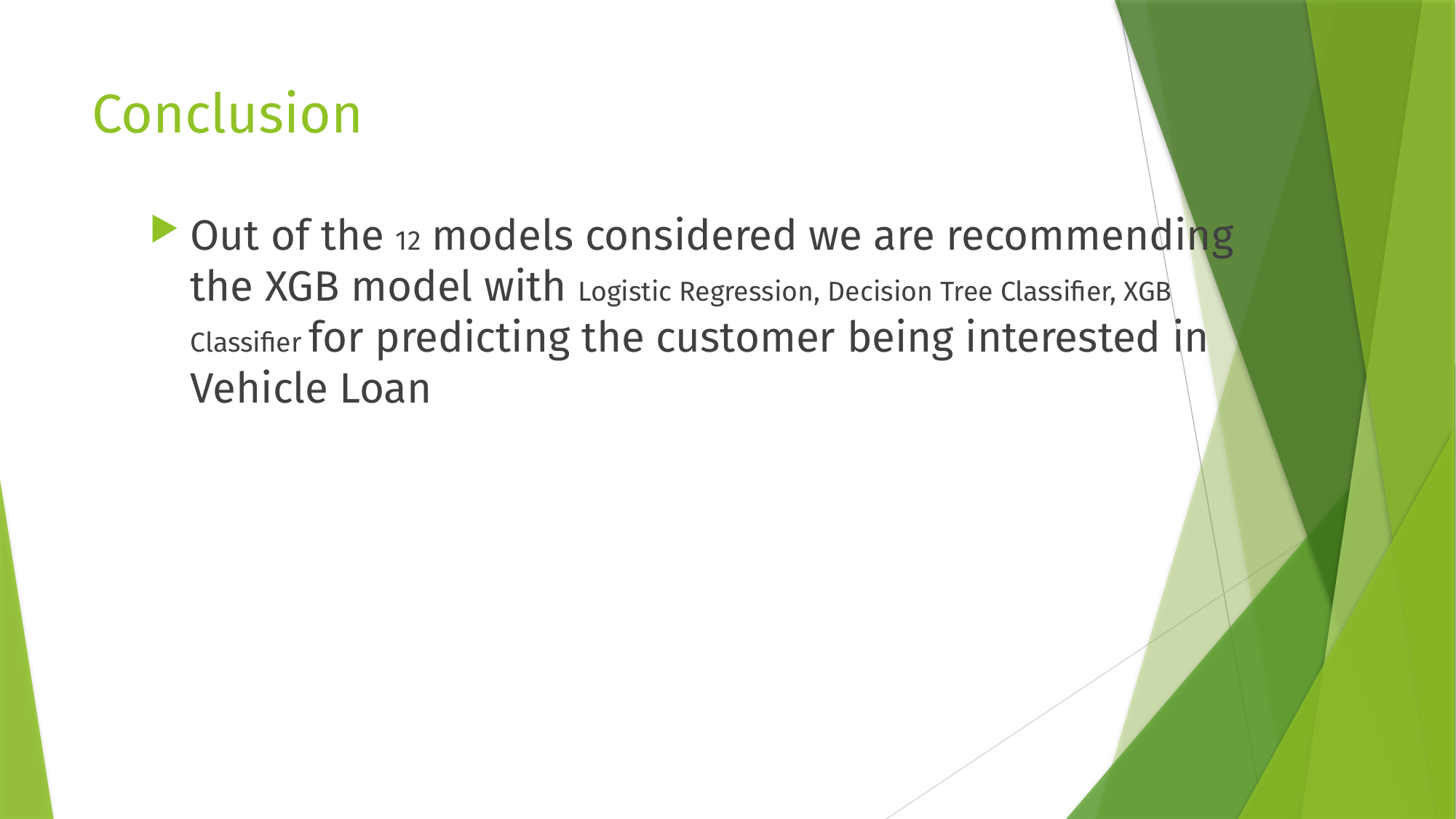

# Conclusion
Out of the 12 models considered we are recommending the XGB model with Logistic Regression, Decision Tree Classifier, XGB Classifier for predicting the customer being interested in Vehicle Loan